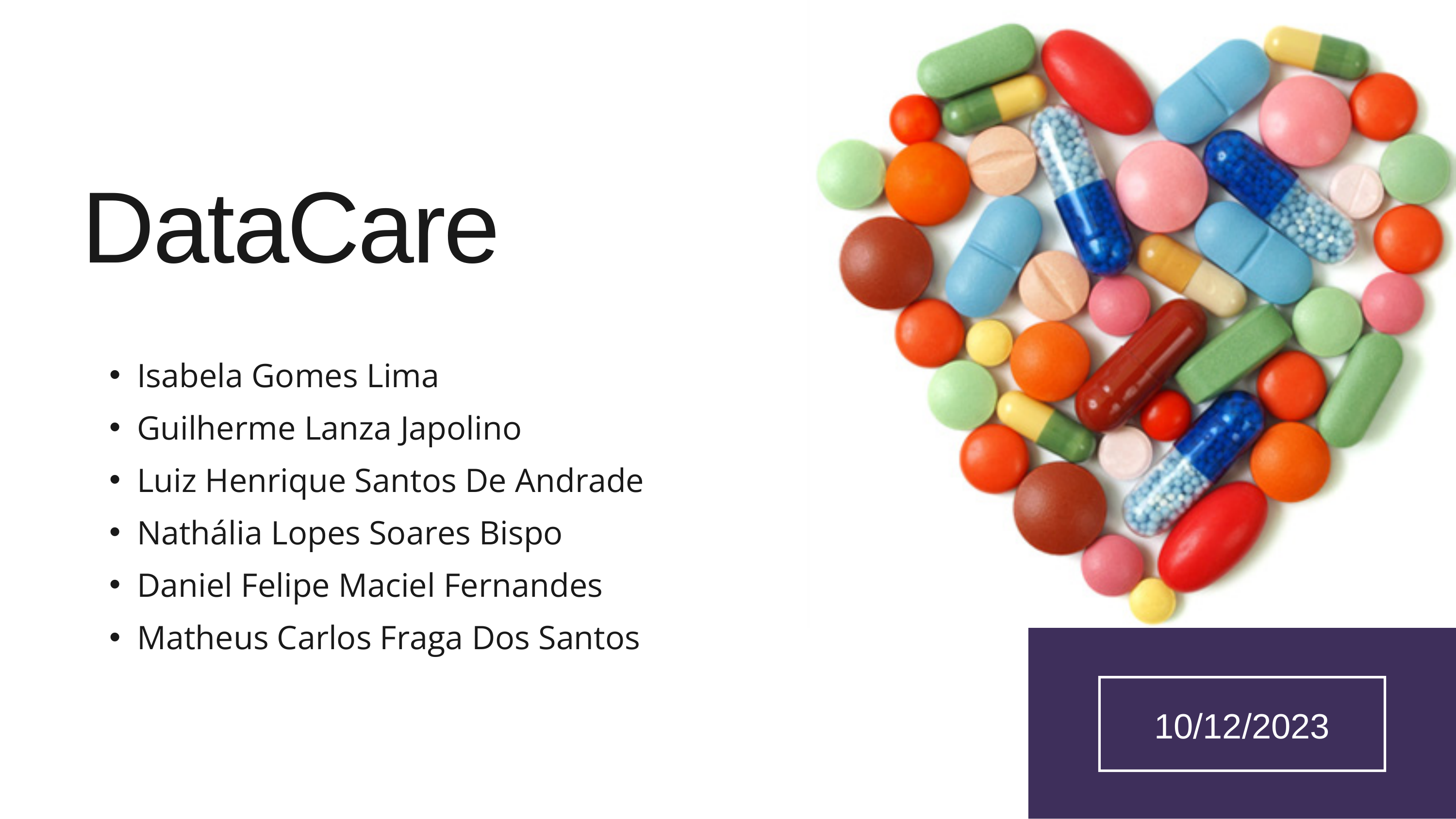

DataCare
Isabela Gomes Lima
Guilherme Lanza Japolino
Luiz Henrique Santos De Andrade
Nathália Lopes Soares Bispo
Daniel Felipe Maciel Fernandes
Matheus Carlos Fraga Dos Santos

10/12/2023